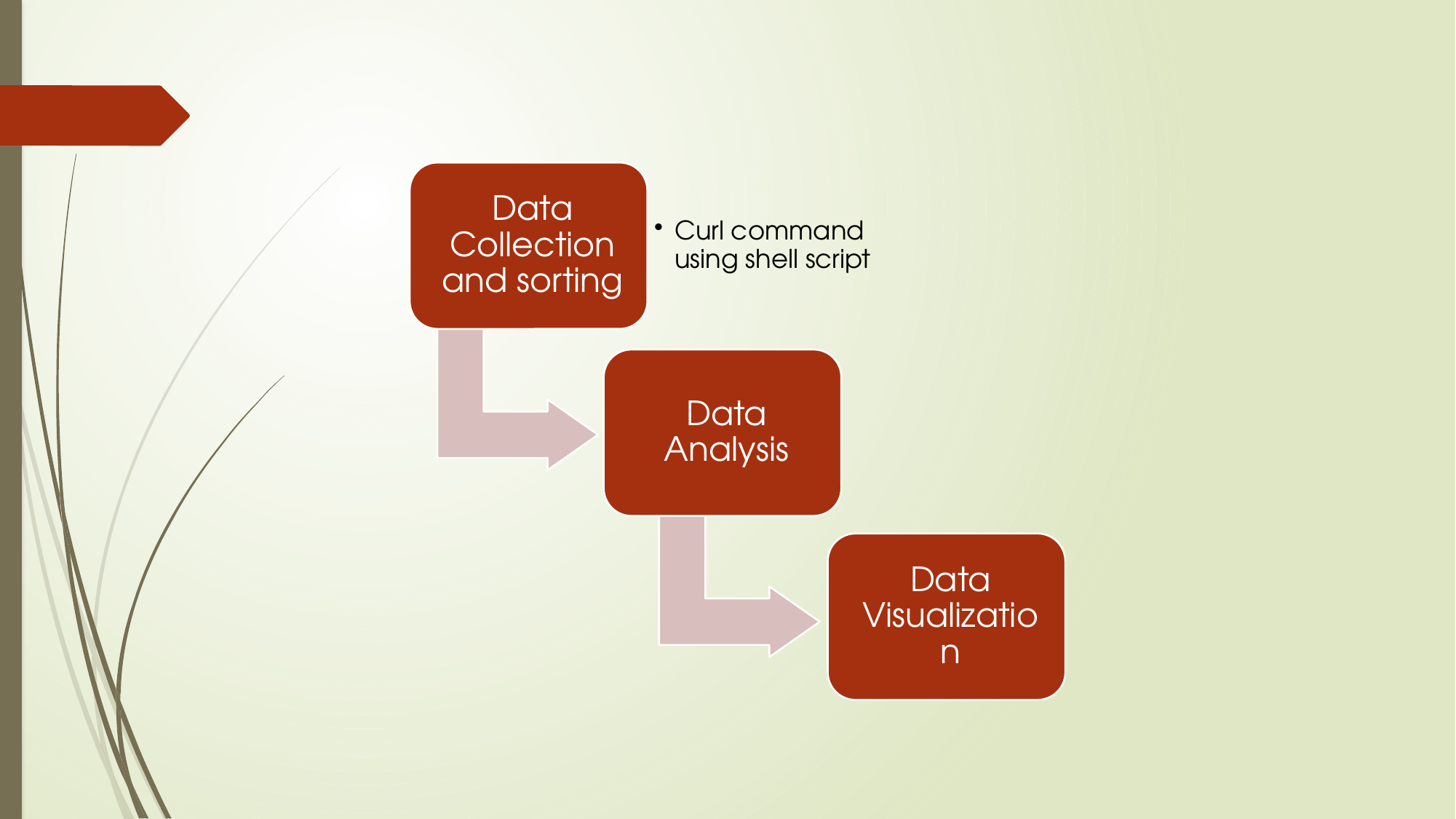

#
Data Collection and sorting
Curl command using shell script
Data Analysis

Data Visualization